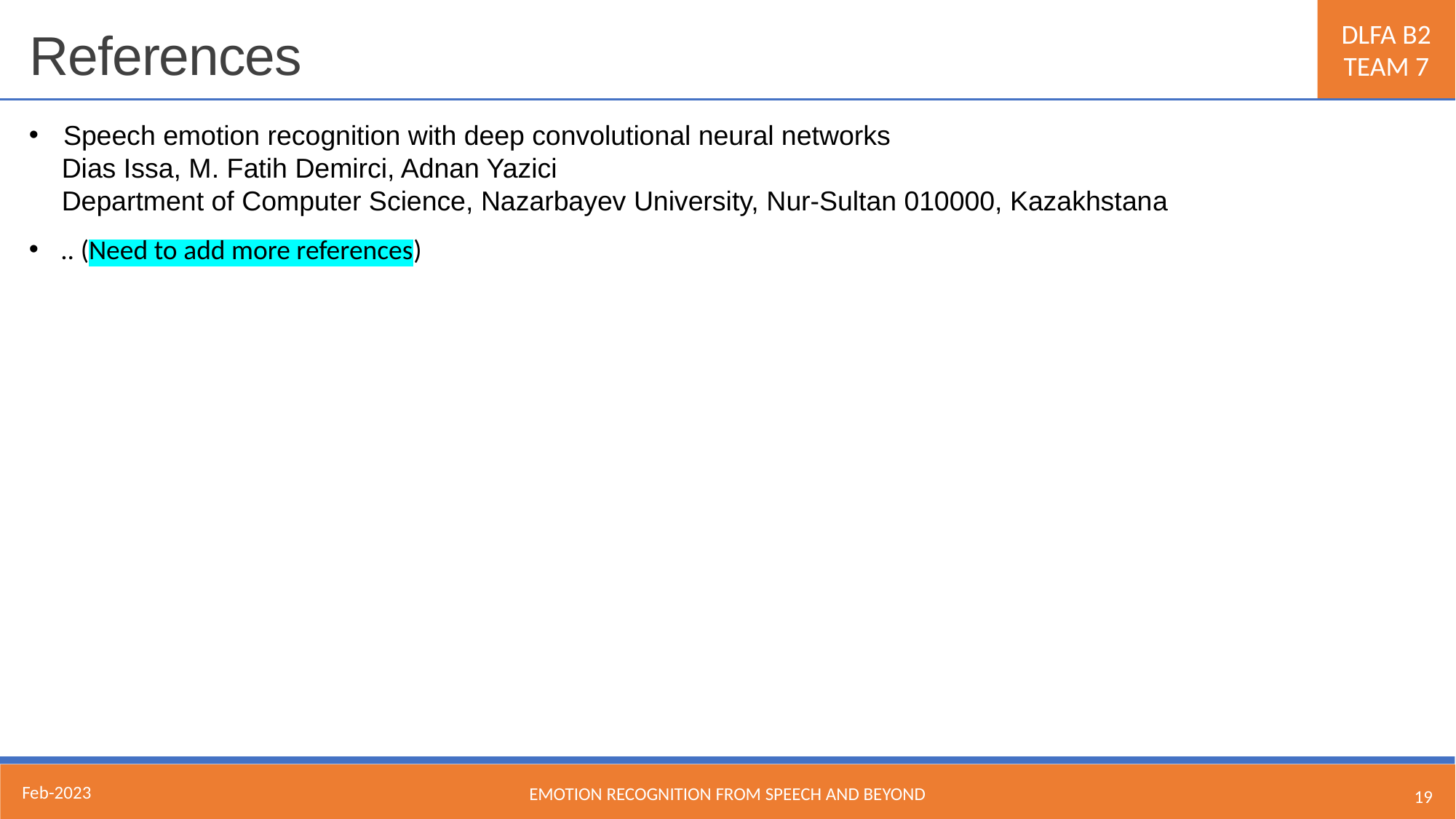

References
Speech emotion recognition with deep convolutional neural networks
Dias Issa, M. Fatih Demirci, Adnan Yazici
Department of Computer Science, Nazarbayev University, Nur-Sultan 010000, Kazakhstana
.. (Need to add more references)
Feb-2023
Emotion Recognition From Speech and Beyond
19